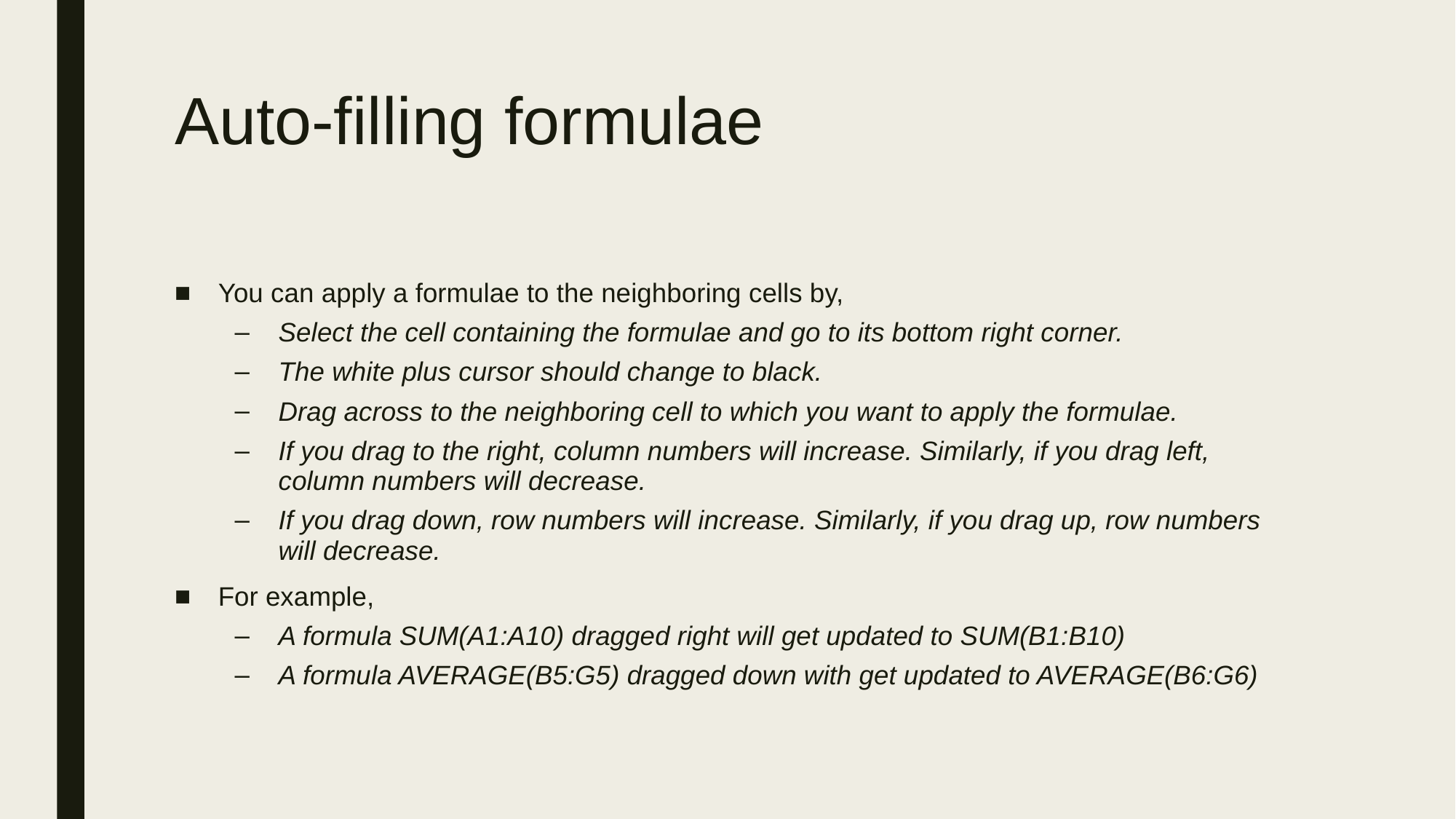

# Auto-filling formulae
You can apply a formulae to the neighboring cells by,
Select the cell containing the formulae and go to its bottom right corner.
The white plus cursor should change to black.
Drag across to the neighboring cell to which you want to apply the formulae.
If you drag to the right, column numbers will increase. Similarly, if you drag left, column numbers will decrease.
If you drag down, row numbers will increase. Similarly, if you drag up, row numbers will decrease.
For example,
A formula SUM(A1:A10) dragged right will get updated to SUM(B1:B10)
A formula AVERAGE(B5:G5) dragged down with get updated to AVERAGE(B6:G6)